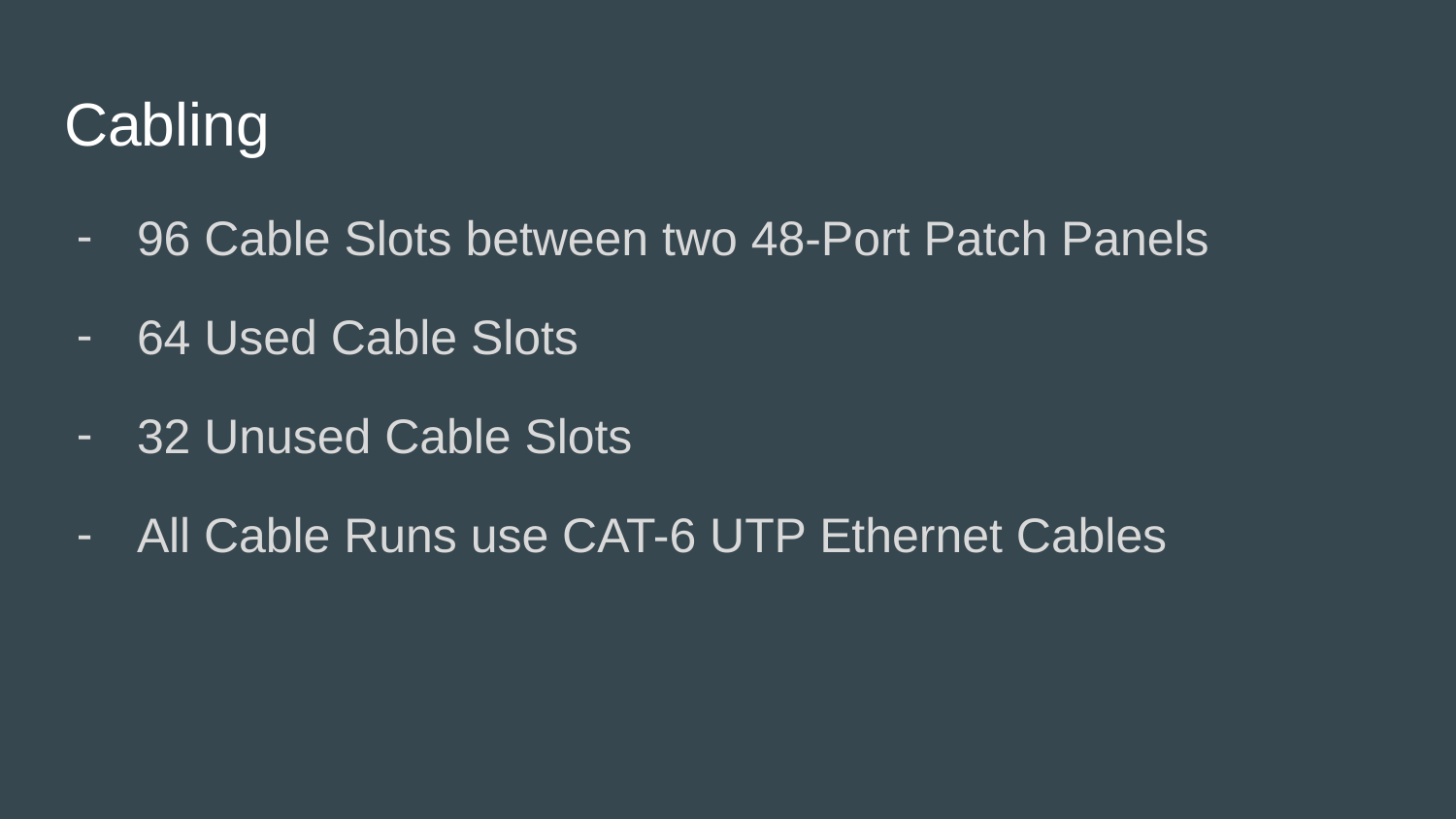

# Cabling
96 Cable Slots between two 48-Port Patch Panels
64 Used Cable Slots
32 Unused Cable Slots
All Cable Runs use CAT-6 UTP Ethernet Cables